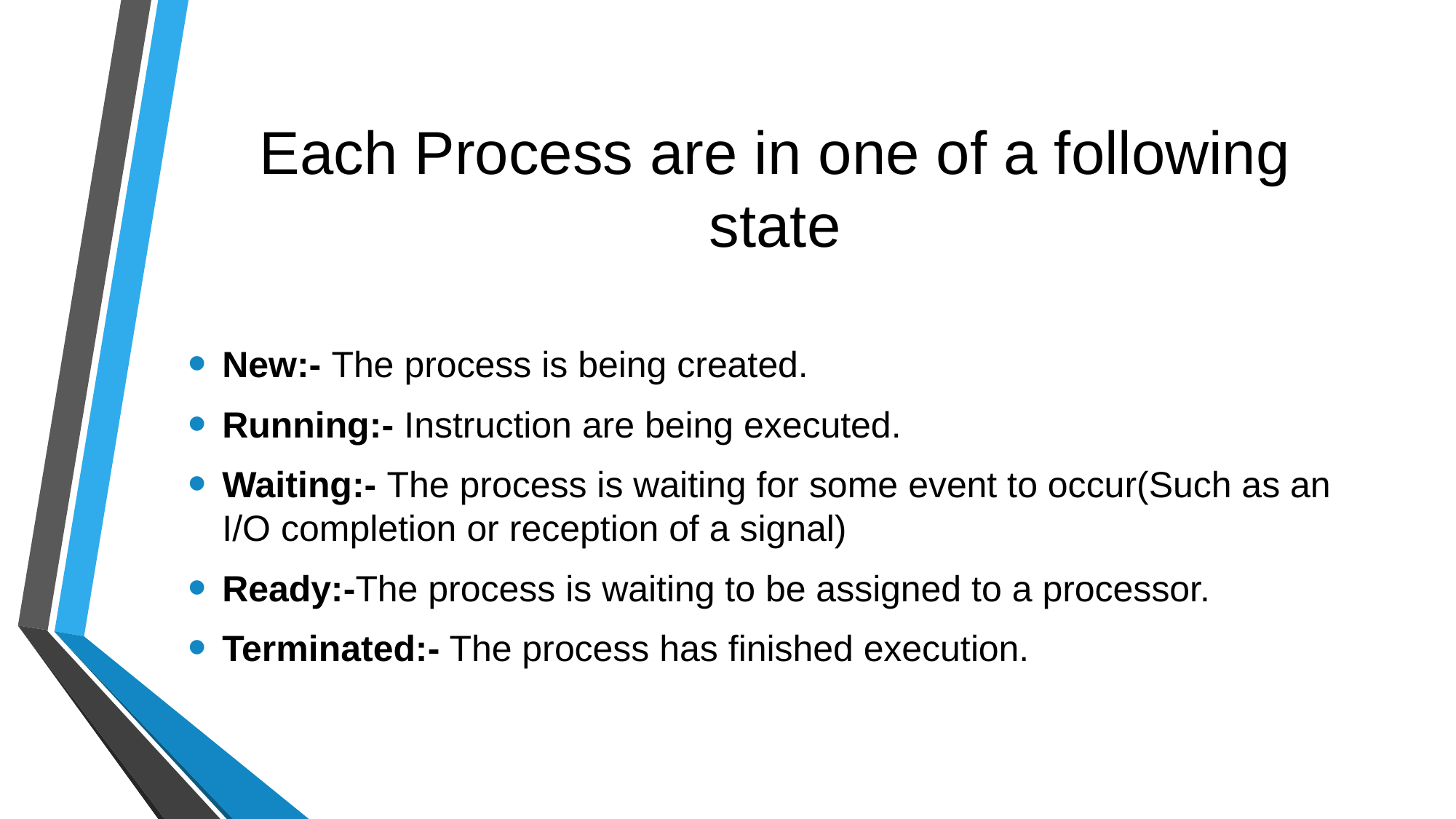

# Each Process are in one of a following state
New:- The process is being created.
Running:- Instruction are being executed.
Waiting:- The process is waiting for some event to occur(Such as an I/O completion or reception of a signal)
Ready:-The process is waiting to be assigned to a processor.
Terminated:- The process has finished execution.